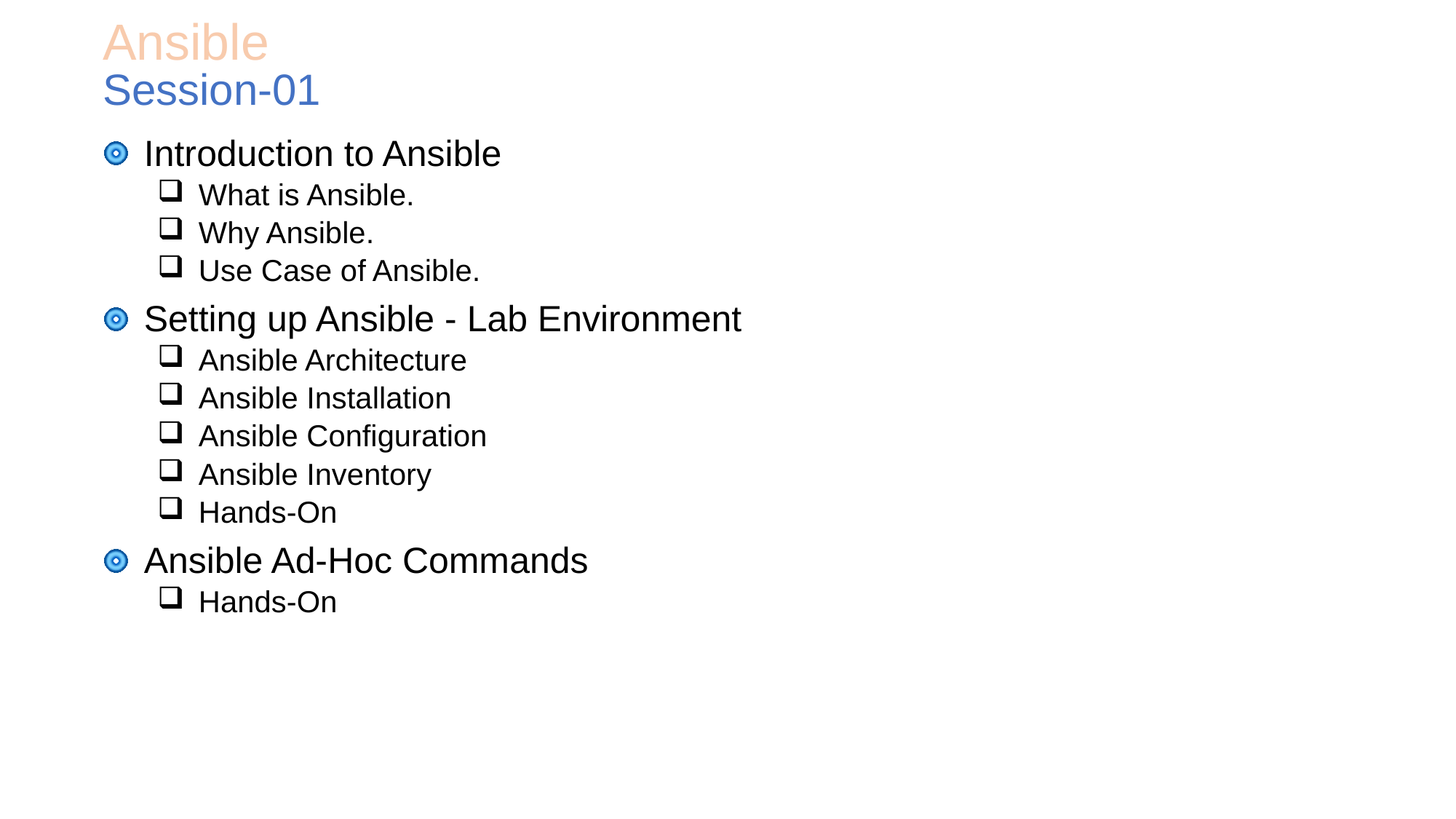

# Ansible Session-01
Introduction to Ansible
What is Ansible.
Why Ansible.
Use Case of Ansible.
Setting up Ansible - Lab Environment
Ansible Architecture
Ansible Installation
Ansible Configuration
Ansible Inventory
Hands-On
Ansible Ad-Hoc Commands
Hands-On